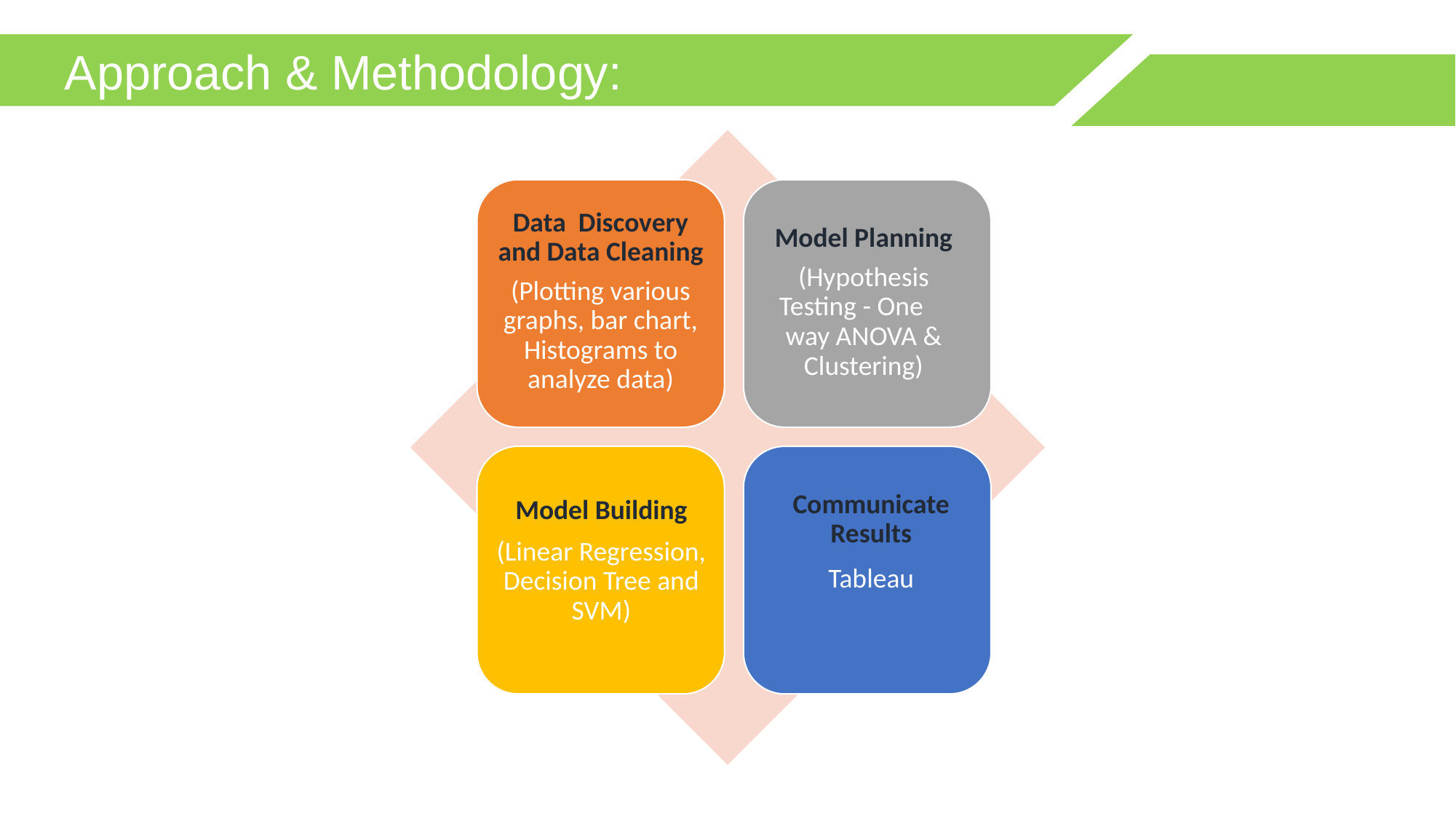

Approach & Methodology:

Data  Discovery and Data Cleaning
(Plotting various graphs, bar chart, Histograms to analyze data)
Model Planning
(Hypothesis Testing - One     way ANOVA & Clustering)

Communicate Results

Tableau
Model Building

(Linear Regression, Decision Tree and SVM)